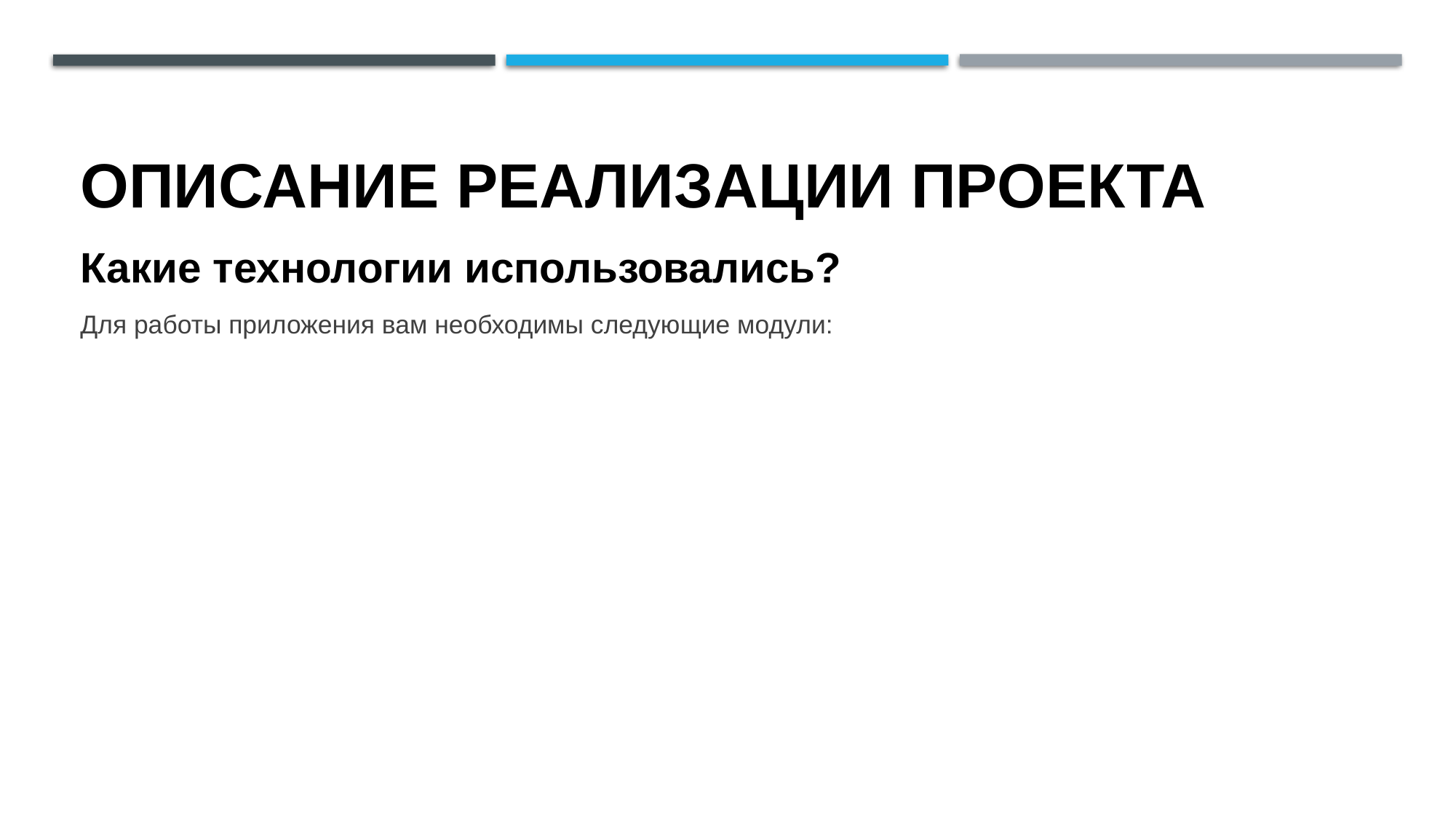

# Описание реализации ПРОЕКТА
Какие технологии использовались?
Для работы приложения вам необходимы следующие модули: